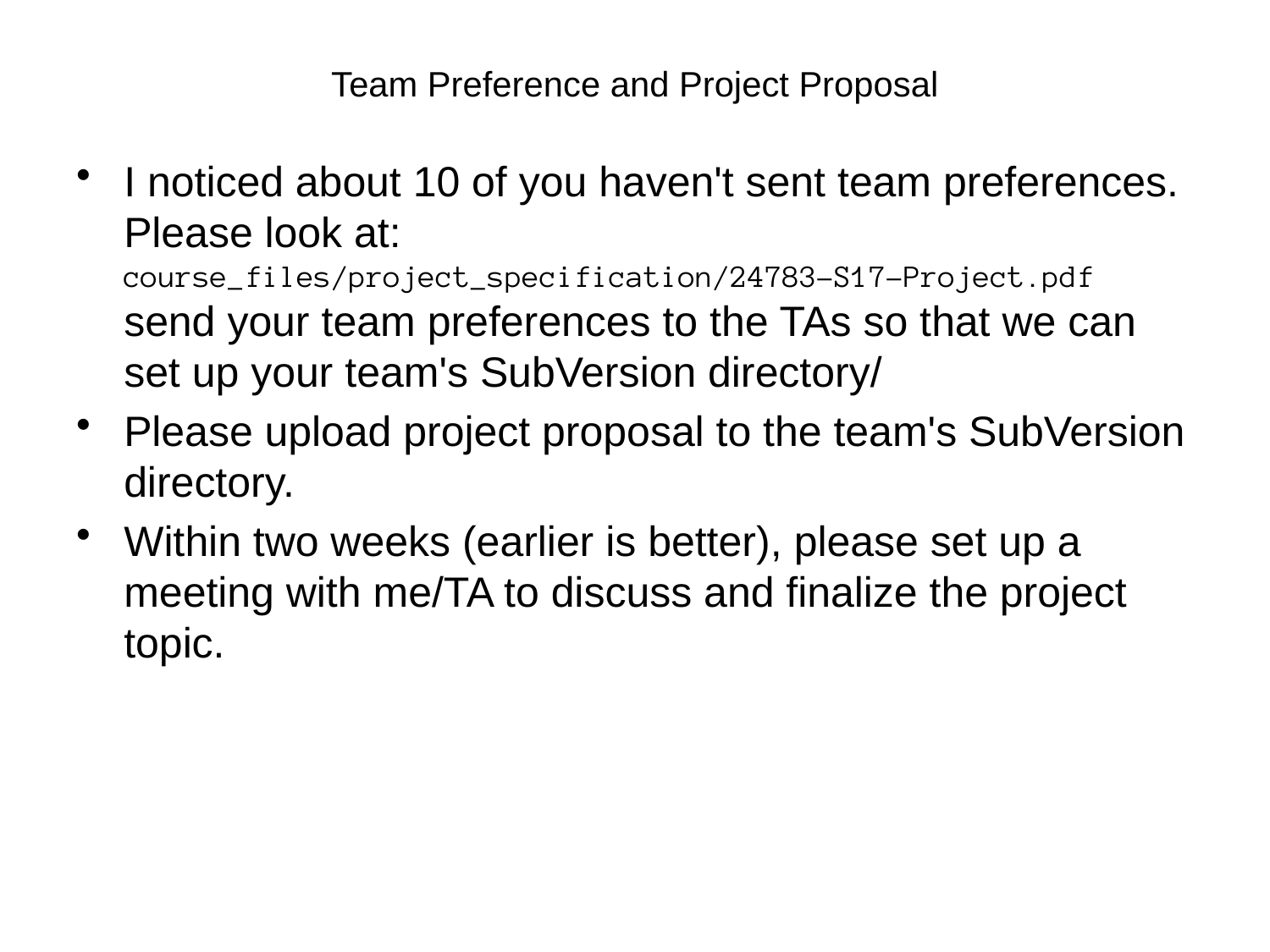

# Team Preference and Project Proposal
I noticed about 10 of you haven't sent team preferences.  Please look at:
course_files/project_specification/24783-S17-Project.pdf
send your team preferences to the TAs so that we can set up your team's SubVersion directory/
Please upload project proposal to the team's SubVersion directory.
Within two weeks (earlier is better), please set up a meeting with me/TA to discuss and finalize the project topic.